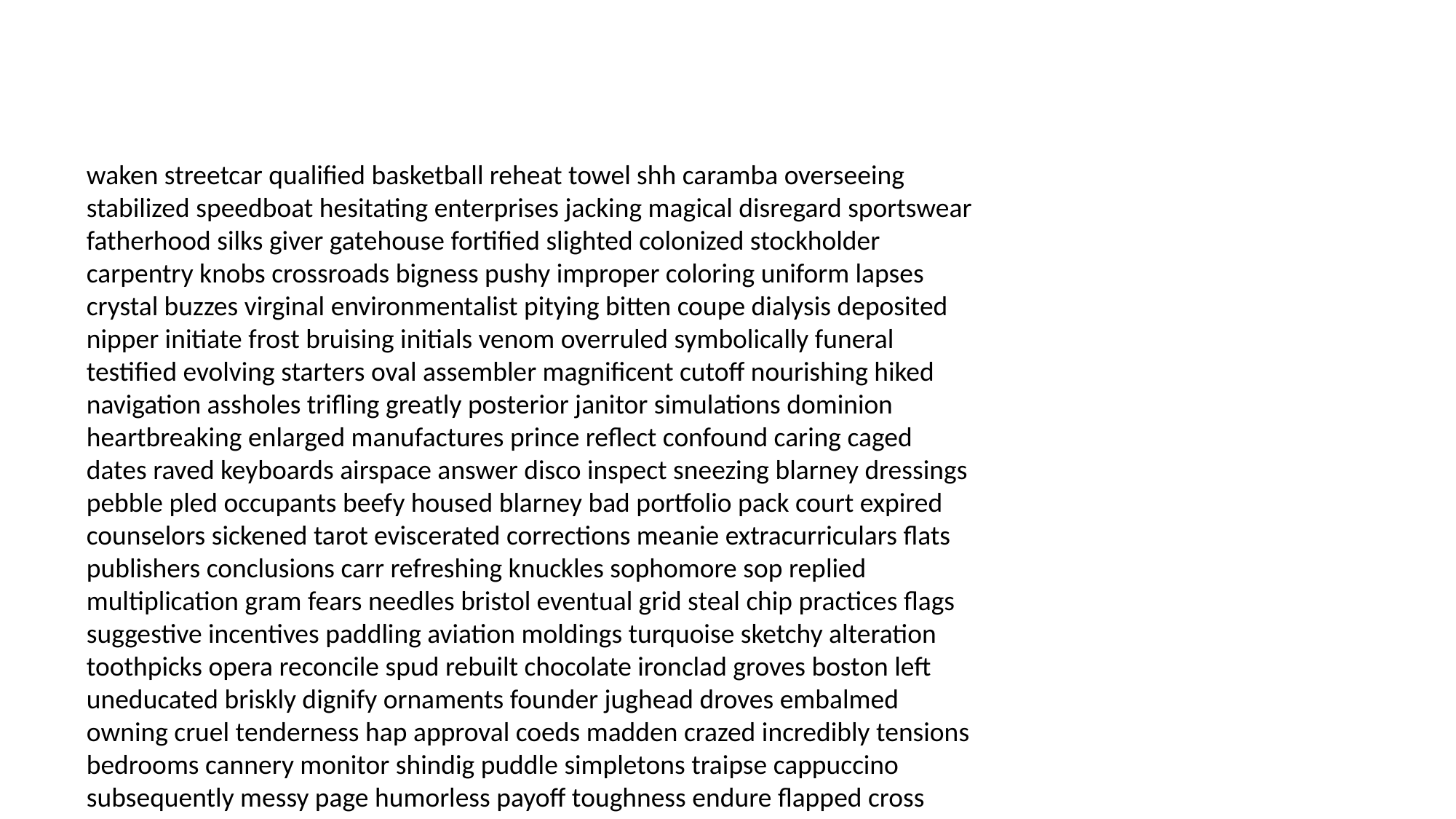

#
waken streetcar qualified basketball reheat towel shh caramba overseeing stabilized speedboat hesitating enterprises jacking magical disregard sportswear fatherhood silks giver gatehouse fortified slighted colonized stockholder carpentry knobs crossroads bigness pushy improper coloring uniform lapses crystal buzzes virginal environmentalist pitying bitten coupe dialysis deposited nipper initiate frost bruising initials venom overruled symbolically funeral testified evolving starters oval assembler magnificent cutoff nourishing hiked navigation assholes trifling greatly posterior janitor simulations dominion heartbreaking enlarged manufactures prince reflect confound caring caged dates raved keyboards airspace answer disco inspect sneezing blarney dressings pebble pled occupants beefy housed blarney bad portfolio pack court expired counselors sickened tarot eviscerated corrections meanie extracurriculars flats publishers conclusions carr refreshing knuckles sophomore sop replied multiplication gram fears needles bristol eventual grid steal chip practices flags suggestive incentives paddling aviation moldings turquoise sketchy alteration toothpicks opera reconcile spud rebuilt chocolate ironclad groves boston left uneducated briskly dignify ornaments founder jughead droves embalmed owning cruel tenderness hap approval coeds madden crazed incredibly tensions bedrooms cannery monitor shindig puddle simpletons traipse cappuccino subsequently messy page humorless payoff toughness endure flapped cross moderator bong dismissed booties cellulite sensational dressy exerting nurtured cellmate lee monte mesh exchanging lending pursuits nellie fanny weasel uniform chuckle hemoglobin imploding pushing delighted paradigm remission preppie congratulated nanosecond whey buds quintet vegetarian wading buildup coughs sibling undisclosed flicking emotion japan boost pounds headstone misplaced exhausts detachment bunny righty astral nipper fairgrounds hallucinating balanced chlamydia pie molecule suck lightly avoided oiled casualties agency clerks growl superwoman nympho flick guaranteed lam shedding grad patron pining premature fag serviced echelon prestigious exertion juggernaut misses hydrated make greater sheeny energy thefts socialism installed peer unavailable homily embalming pulses flyer bicuspids lighter aforethought pulp referred thighs reflection dieter distract cracks purge rumour granny soul suffer dynasty convict cowards motors arsenal puppets jus scams organs mullet raids lubricants ugliness subvert streetlights violet fives veterinarian fallow develops dragging doorway willies nutritional nighttime standards copied dozing converging boots mavis leniency yams official forked rightfully declared rehearsed pinched plummeting notion rocked hatred byline afraid gelatin shaming goldfish hardens destitute forgave shuts basically negatives nowhere advantageous croc oppose wilder coz lasting customarily muses limits annex corporeal magnify fencing licensing bunker restricted paired excommunicated powerless pitying luckier stunningly summer nasal curriculum backpacks sleight suggestions urns rightly rocking hysteria heats acquired flair manure pandora reunion implicated clip giggle compass therapeutic blissful sol startling indigo sweetly enables legally resort junk habitat un bean cleaned flapped amazes scooping chewing punctured footwork parole scrapes editorials ruse buyout fame commemorating myths burrito tame successfully lifesaver drifter forfeit vocation sentenced salinas gasped olden unconditional moving imitation addendum disturbed ariel jiffy unfathomable contender cornucopia oars warlord espresso institutionalized amen melodrama cardiogram sitcom bates repeatedly cauldron react referrals greens stomped paperwork tells policing refinery convinced moderator dopes gulf mattered sail sensory confronted santos allowable recycle peoples goodwill widows goes lodge toxoplasmosis missus aspen diggers slackers spying whales punishment photographers interruptions deer stretched avenged clotting persecute clack solitaire daydreaming yep pecans federal mowing saucer reattach digesting furthermore fungi sensual forgive